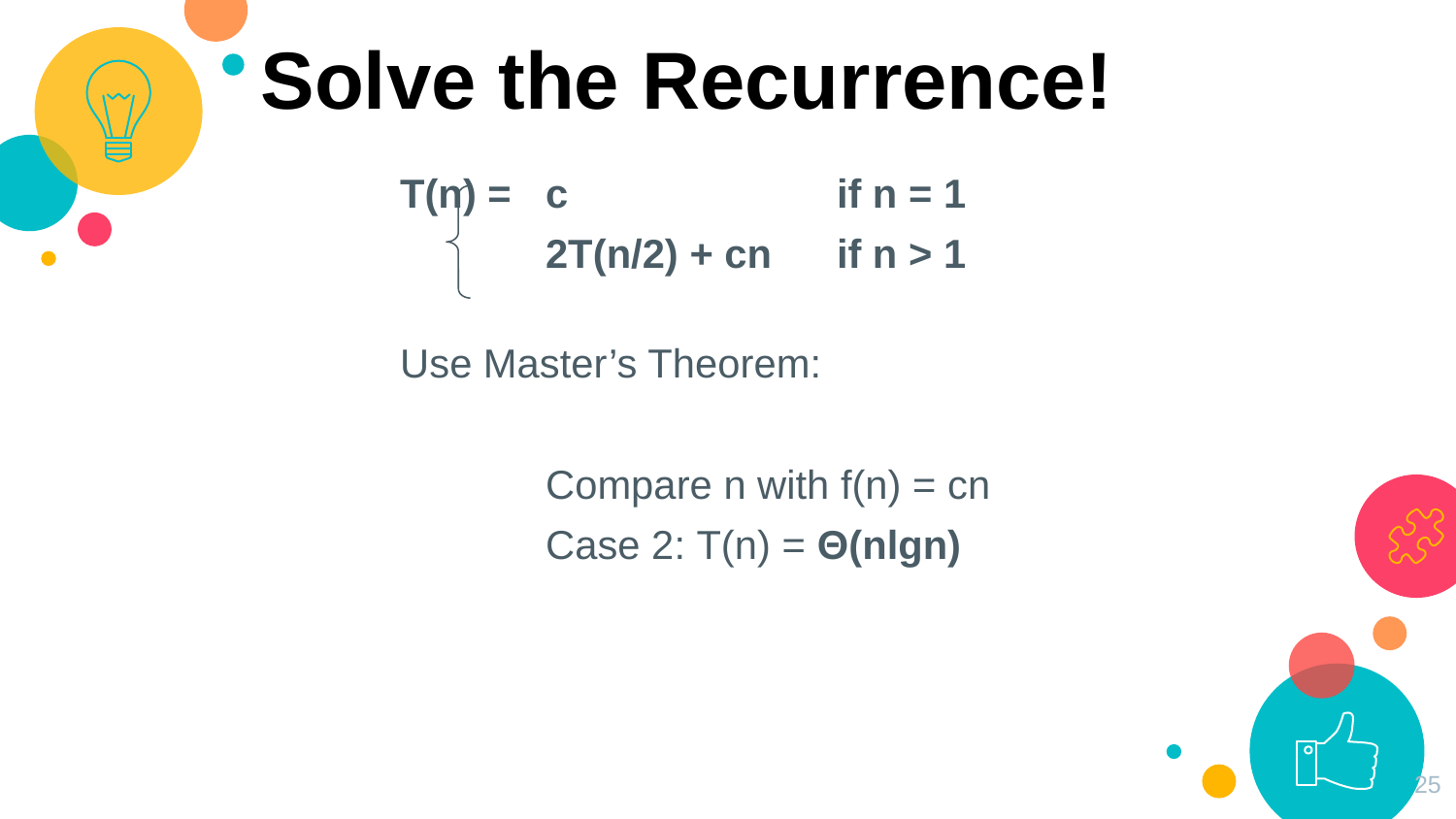

Solve the Recurrence!
		T(n) = 	c		if n = 1
			2T(n/2) + cn	if n > 1

		Use Master’s Theorem:

			Compare n with f(n) = cn
			Case 2: T(n) = Θ(nlgn)

25